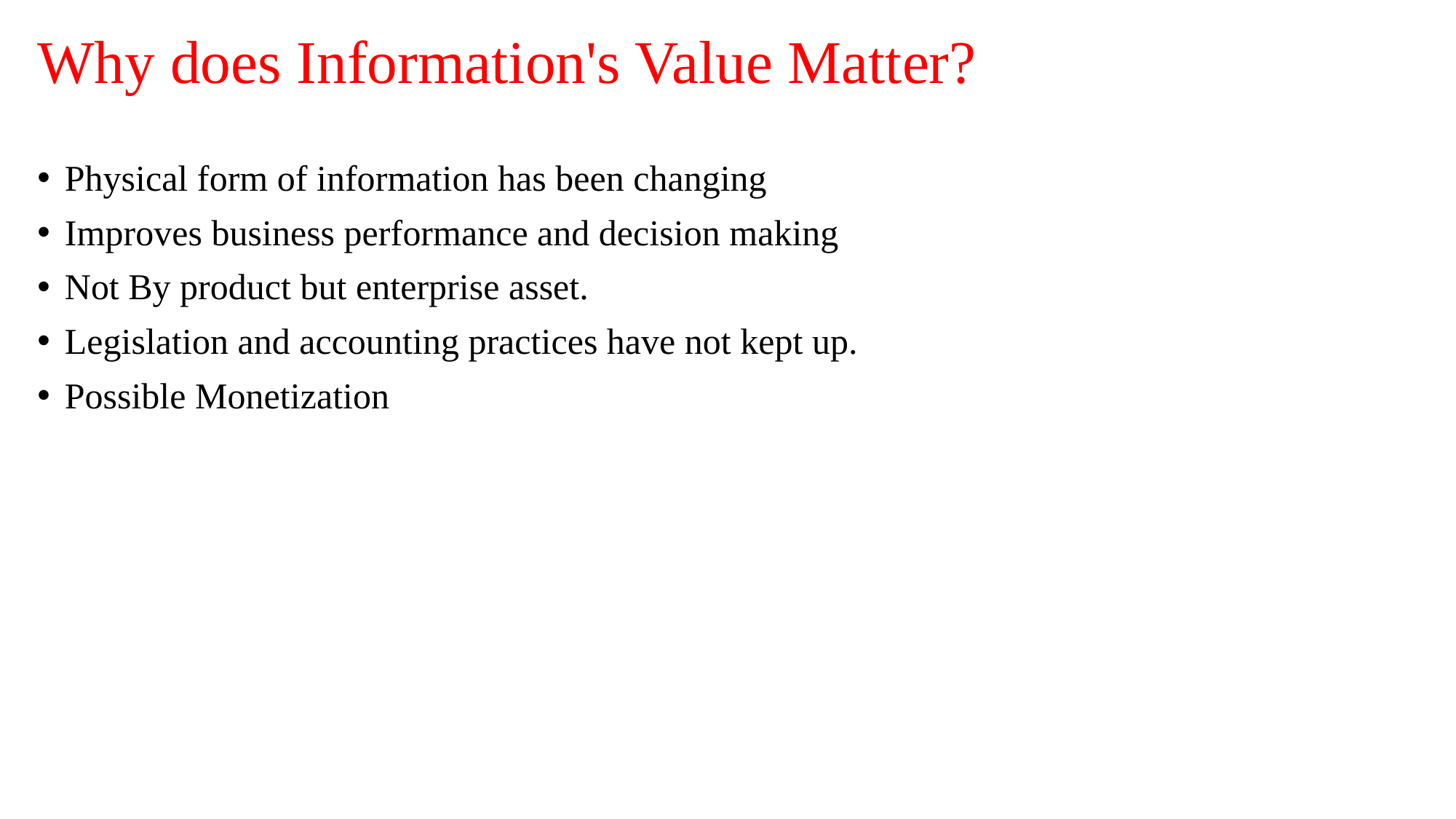

# Why does Information's Value Matter?
Physical form of information has been changing
Improves business performance and decision making
Not By product but enterprise asset.
Legislation and accounting practices have not kept up.
Possible Monetization